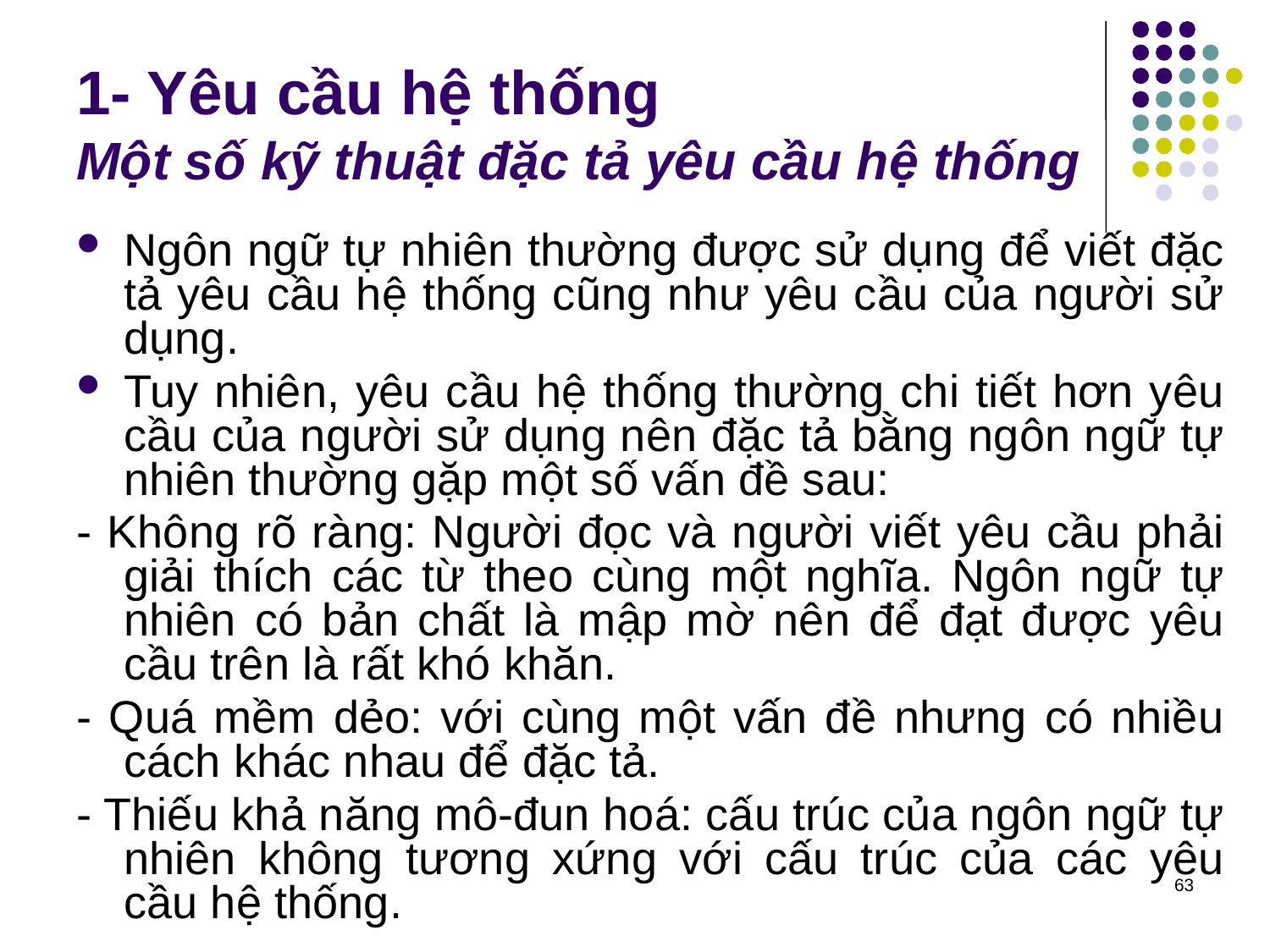

# 1- Yêu cầu hệ thống Một số kỹ thuật đặc tả yêu cầu hệ thống
Ngôn ngữ tự nhiên thường được sử dụng để viết đặc tả yêu cầu hệ thống cũng như yêu cầu của người sử dụng.
Tuy nhiên, yêu cầu hệ thống thường chi tiết hơn yêu cầu của người sử dụng nên đặc tả bằng ngôn ngữ tự nhiên thường gặp một số vấn đề sau:
- Không rõ ràng: Người đọc và người viết yêu cầu phải giải thích các từ theo cùng một nghĩa. Ngôn ngữ tự nhiên có bản chất là mập mờ nên để đạt được yêu cầu trên là rất khó khăn.
- Quá mềm dẻo: với cùng một vấn đề nhưng có nhiều cách khác nhau để đặc tả.
- Thiếu khả năng mô-đun hoá: cấu trúc của ngôn ngữ tự nhiên không tương xứng với cấu trúc của các yêu cầu hệ thống.
63